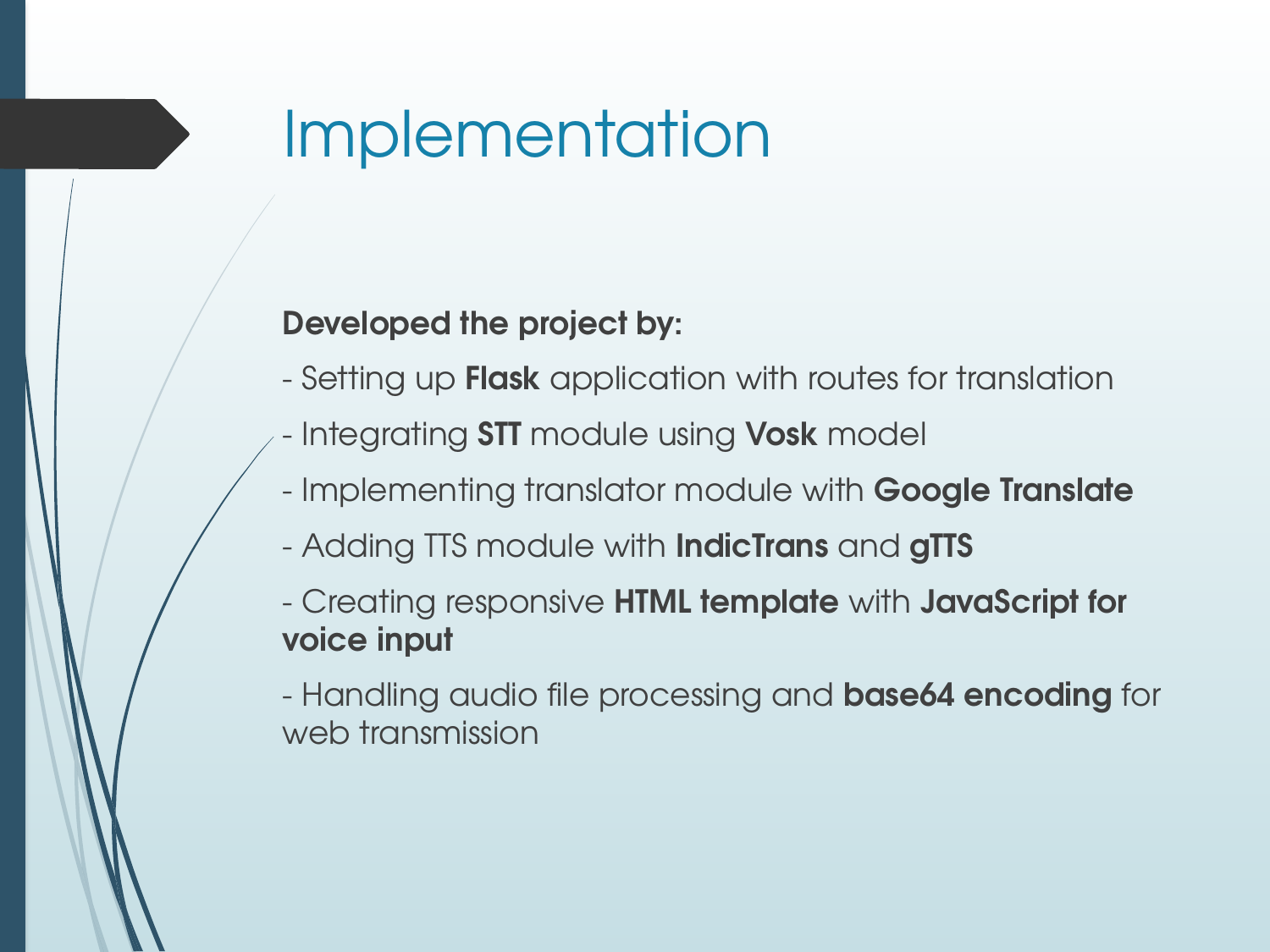

# Implementation
Developed the project by:
- Setting up Flask application with routes for translation
- Integrating STT module using Vosk model
- Implementing translator module with Google Translate
- Adding TTS module with IndicTrans and gTTS
- Creating responsive HTML template with JavaScript for voice input
- Handling audio file processing and base64 encoding for web transmission